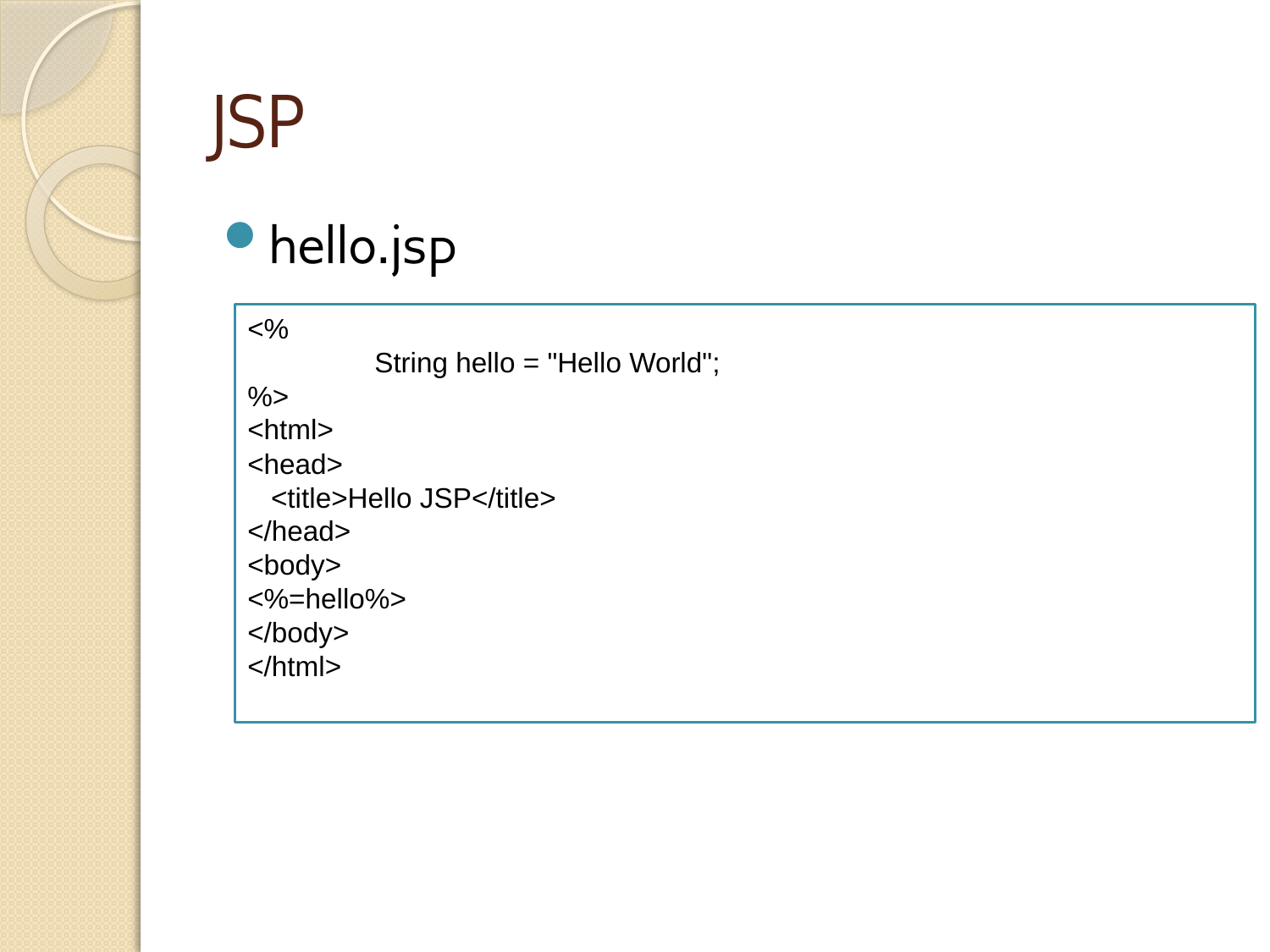

# JSP
hello.jsp

<%
	String hello = "Hello World";
%>
<html>
<head>
   <title>Hello JSP</title>
</head>
<body>
<%=hello%>
</body>
</html>